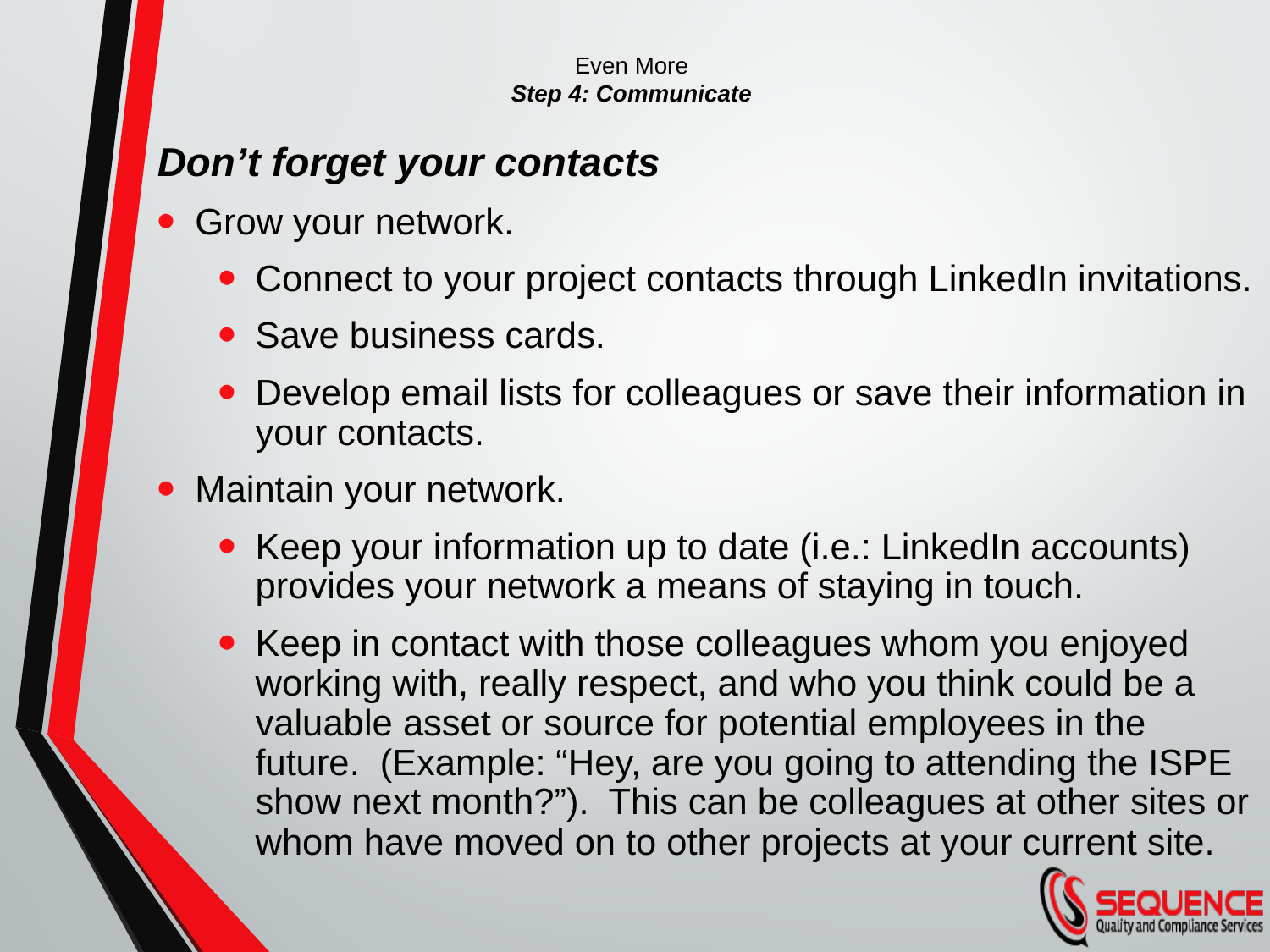

# Even More Step 4: Communicate
Don’t forget your contacts
Grow your network.
Connect to your project contacts through LinkedIn invitations.
Save business cards.
Develop email lists for colleagues or save their information in your contacts.
Maintain your network.
Keep your information up to date (i.e.: LinkedIn accounts) provides your network a means of staying in touch.
Keep in contact with those colleagues whom you enjoyed working with, really respect, and who you think could be a valuable asset or source for potential employees in the future.  (Example: “Hey, are you going to attending the ISPE show next month?”).  This can be colleagues at other sites or whom have moved on to other projects at your current site.